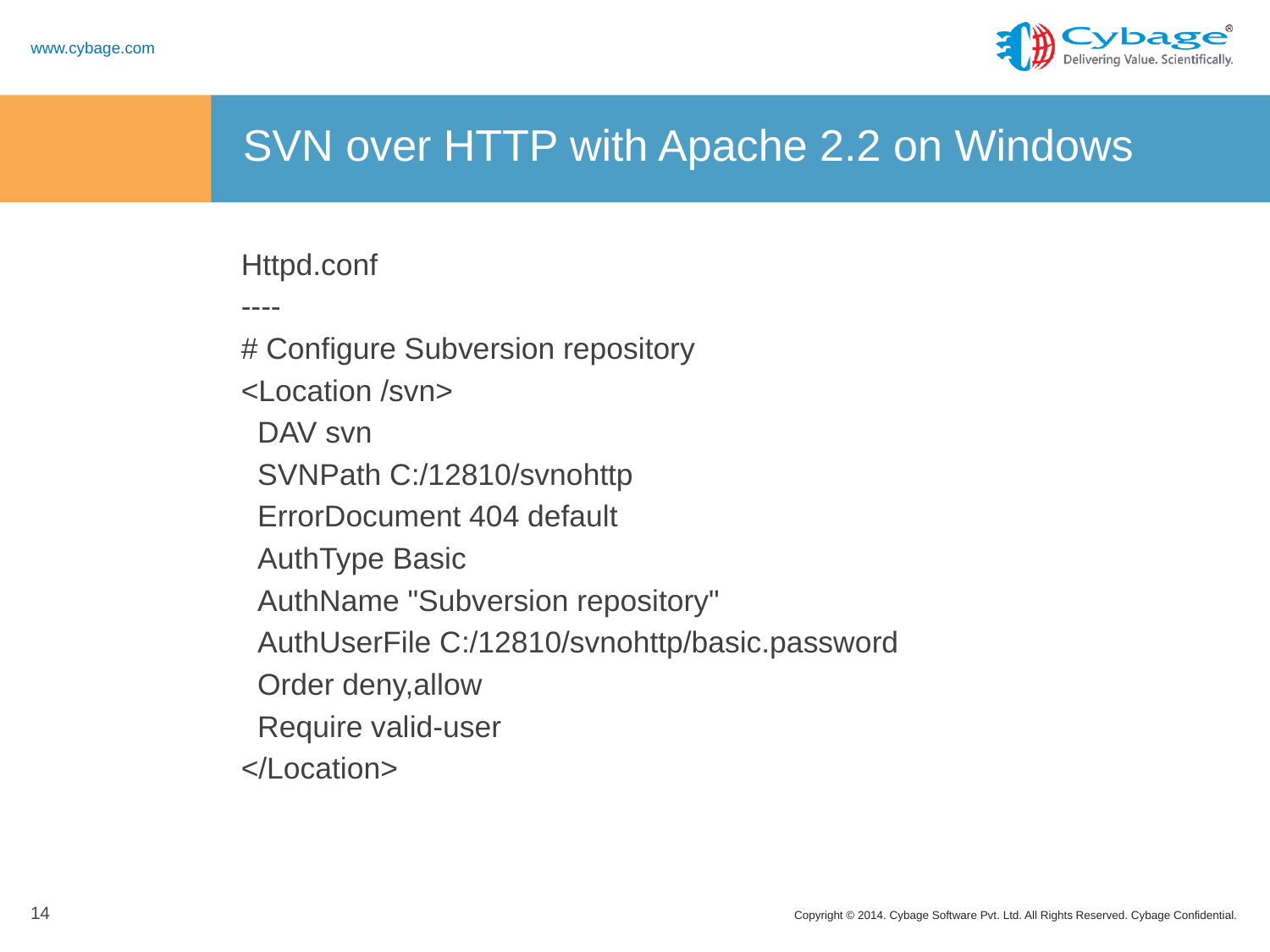

# SVN over HTTP with Apache 2.2 on Windows
Httpd.conf
----
# Configure Subversion repository
<Location /svn>
  DAV svn
  SVNPath C:/12810/svnohttp
  ErrorDocument 404 default
  AuthType Basic
  AuthName "Subversion repository"
  AuthUserFile C:/12810/svnohttp/basic.password
  Order deny,allow
  Require valid-user
</Location>
14